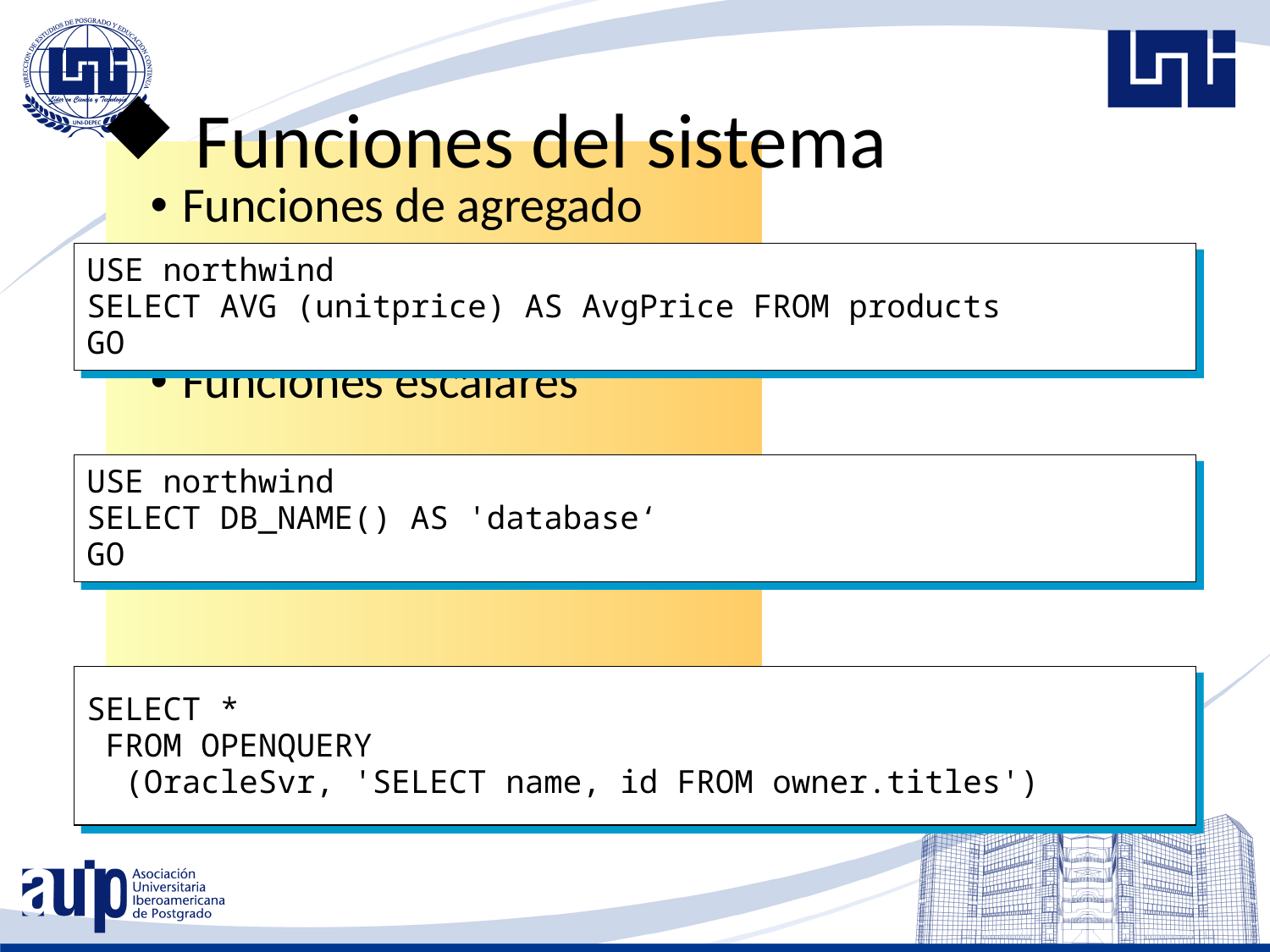

# Funciones del sistema

Funciones de agregado

Funciones escalares

Funciones de conjunto de filas

USE northwind
SELECT AVG (unitprice) AS AvgPrice FROM products
GO

USE northwind
SELECT DB_NAME() AS 'database‘
GO

SELECT *
 FROM OPENQUERY
  (OracleSvr, 'SELECT name, id FROM owner.titles')